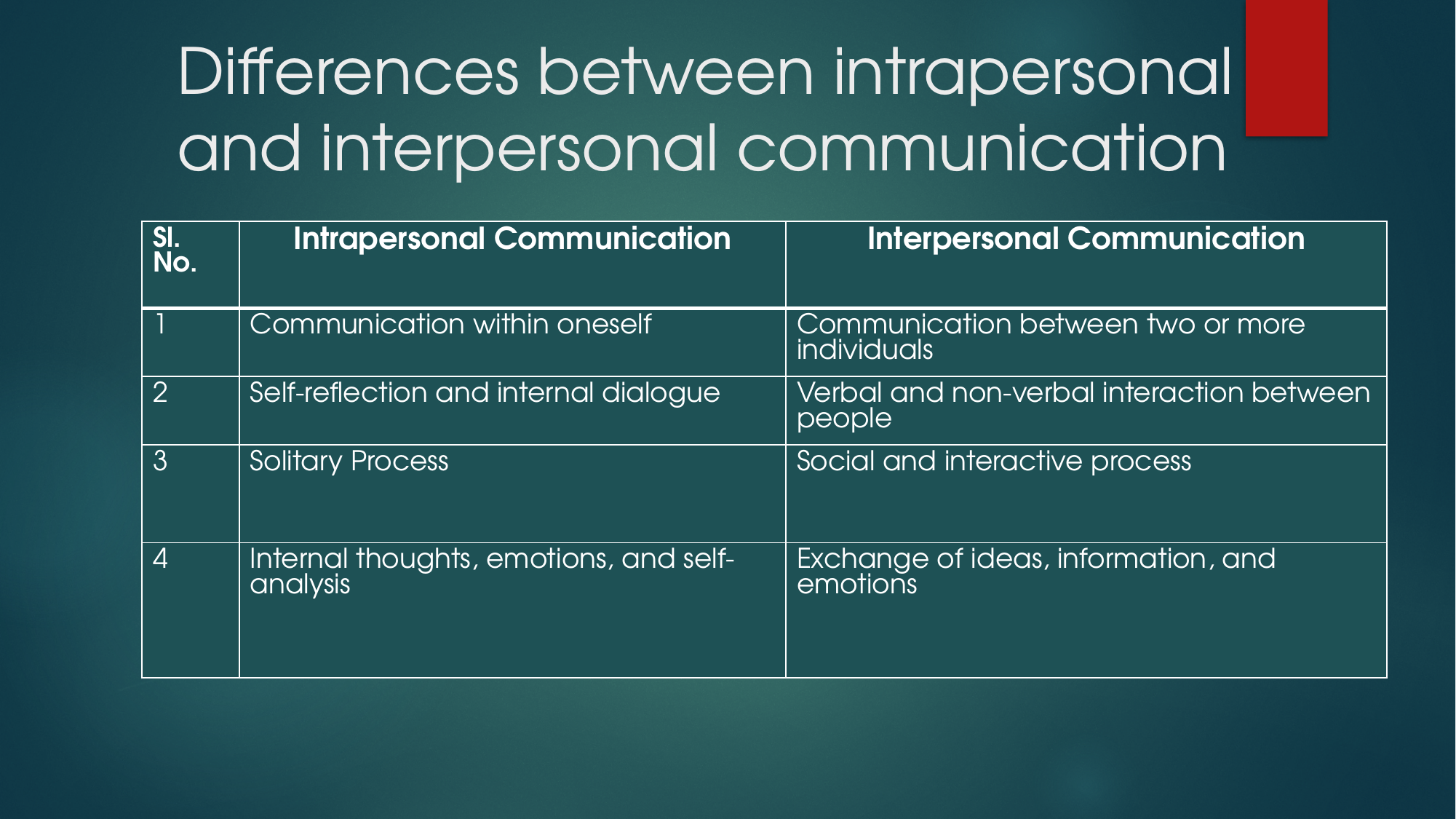

# Differences between intrapersonal and interpersonal communication
| Sl. No. | Intrapersonal Communication | Interpersonal Communication |
| --- | --- | --- |
| 1 | Communication within oneself | Communication between two or more individuals |
| 2 | Self-reflection and internal dialogue | Verbal and non-verbal interaction between people |
| 3 | Solitary Process | Social and interactive process |
| 4 | Internal thoughts, emotions, and self-analysis | Exchange of ideas, information, and emotions |